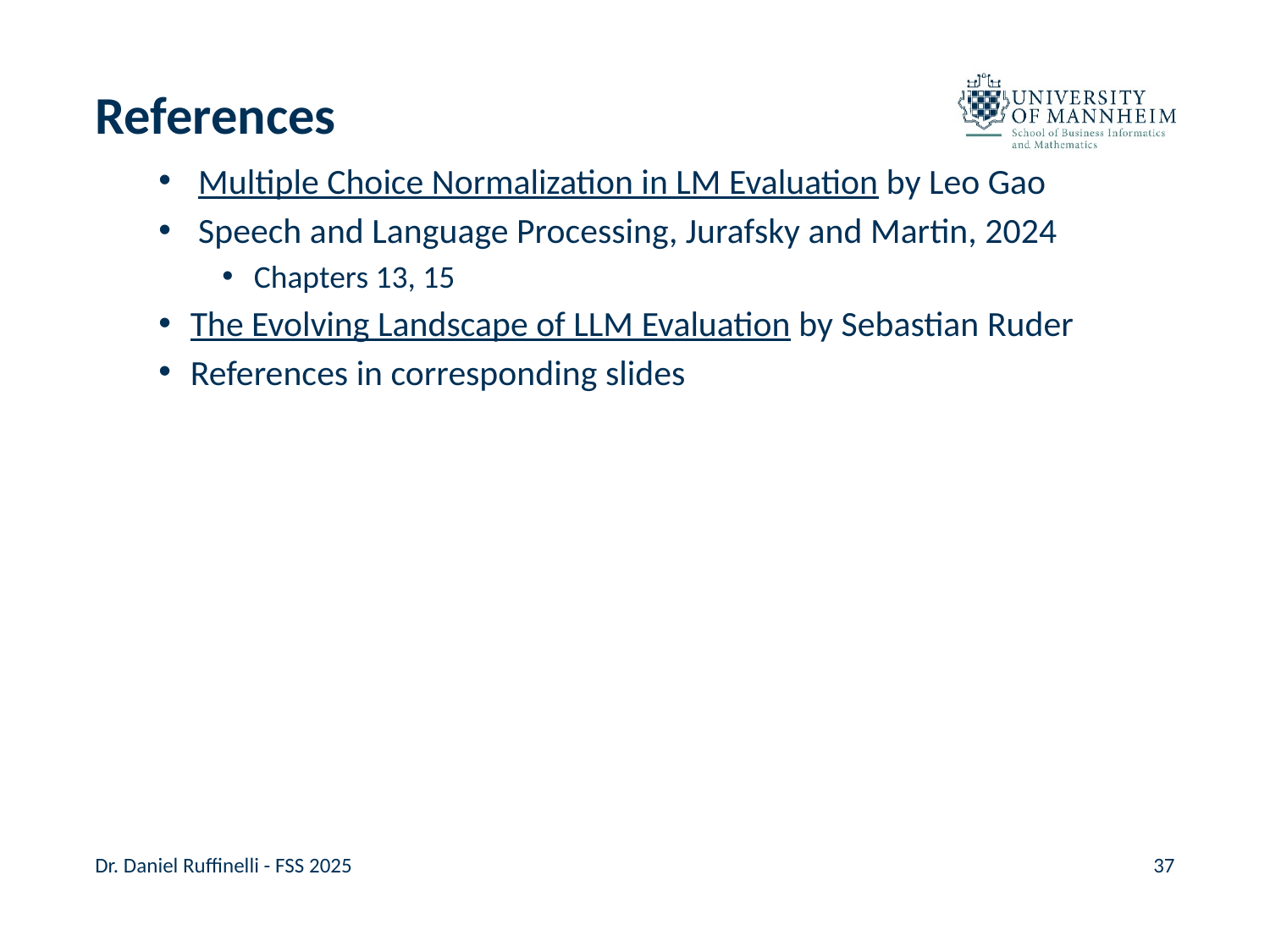

# References
Multiple Choice Normalization in LM Evaluation by Leo Gao
Speech and Language Processing, Jurafsky and Martin, 2024
Chapters 13, 15
The Evolving Landscape of LLM Evaluation by Sebastian Ruder
References in corresponding slides
Dr. Daniel Ruffinelli - FSS 2025
37